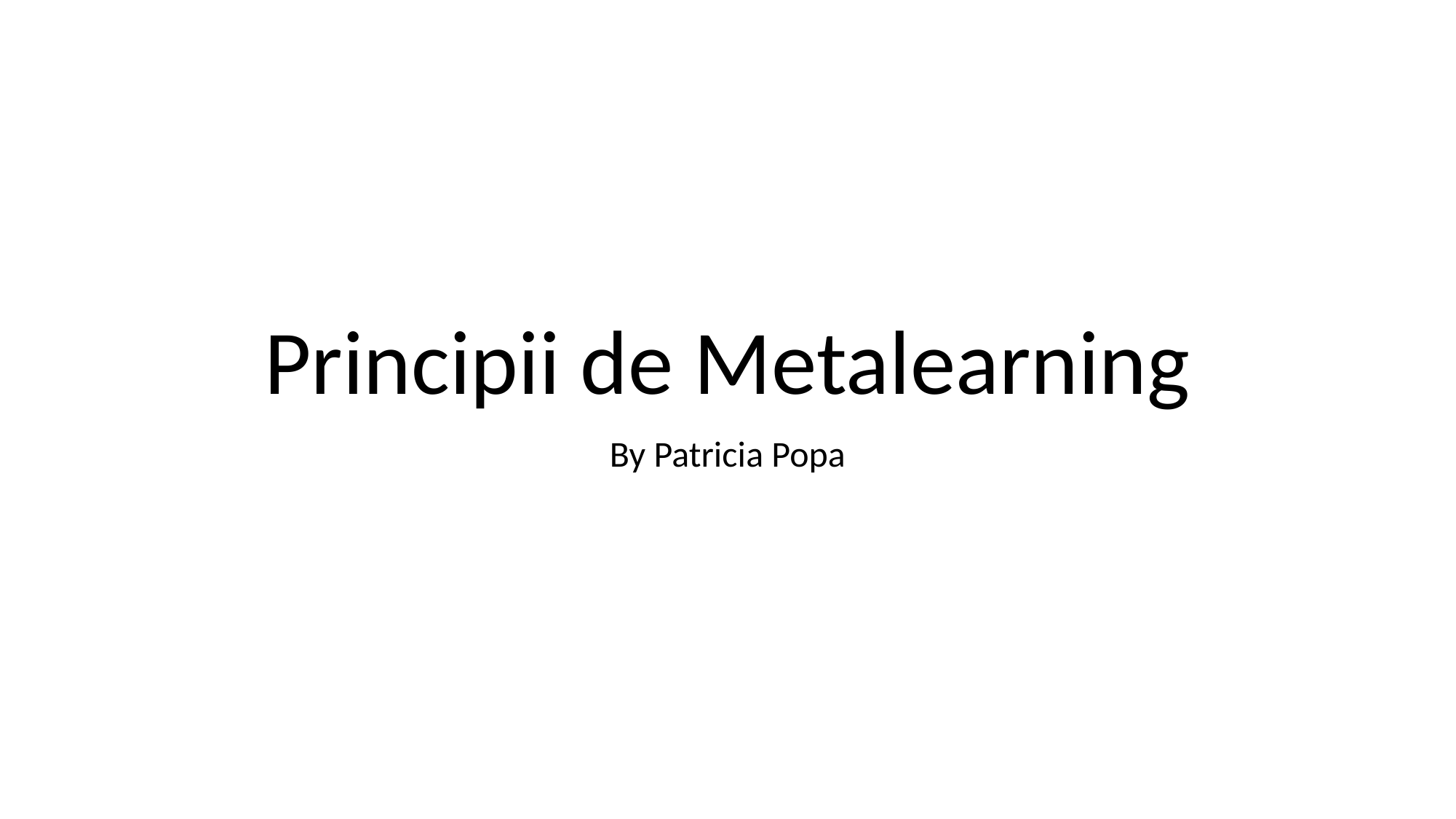

# Principii de Metalearning
By Patricia Popa